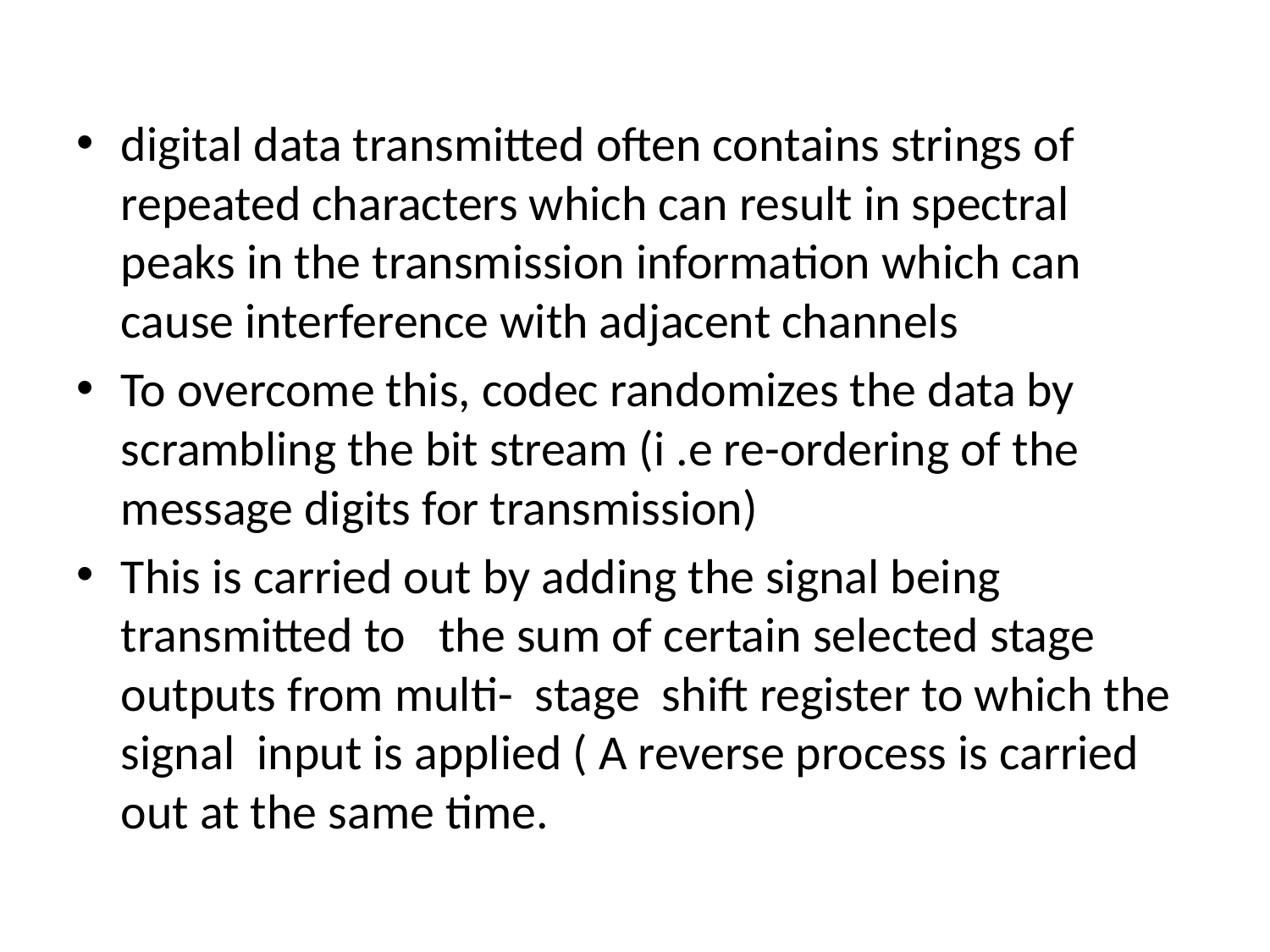

digital data transmitted often contains strings of repeated characters which can result in spectral peaks in the transmission information which can cause interference with adjacent channels
To overcome this, codec randomizes the data by scrambling the bit stream (i .e re-ordering of the message digits for transmission)
This is carried out by adding the signal being transmitted to   the sum of certain selected stage outputs from multi-  stage  shift register to which the signal  input is applied ( A reverse process is carried out at the same time.